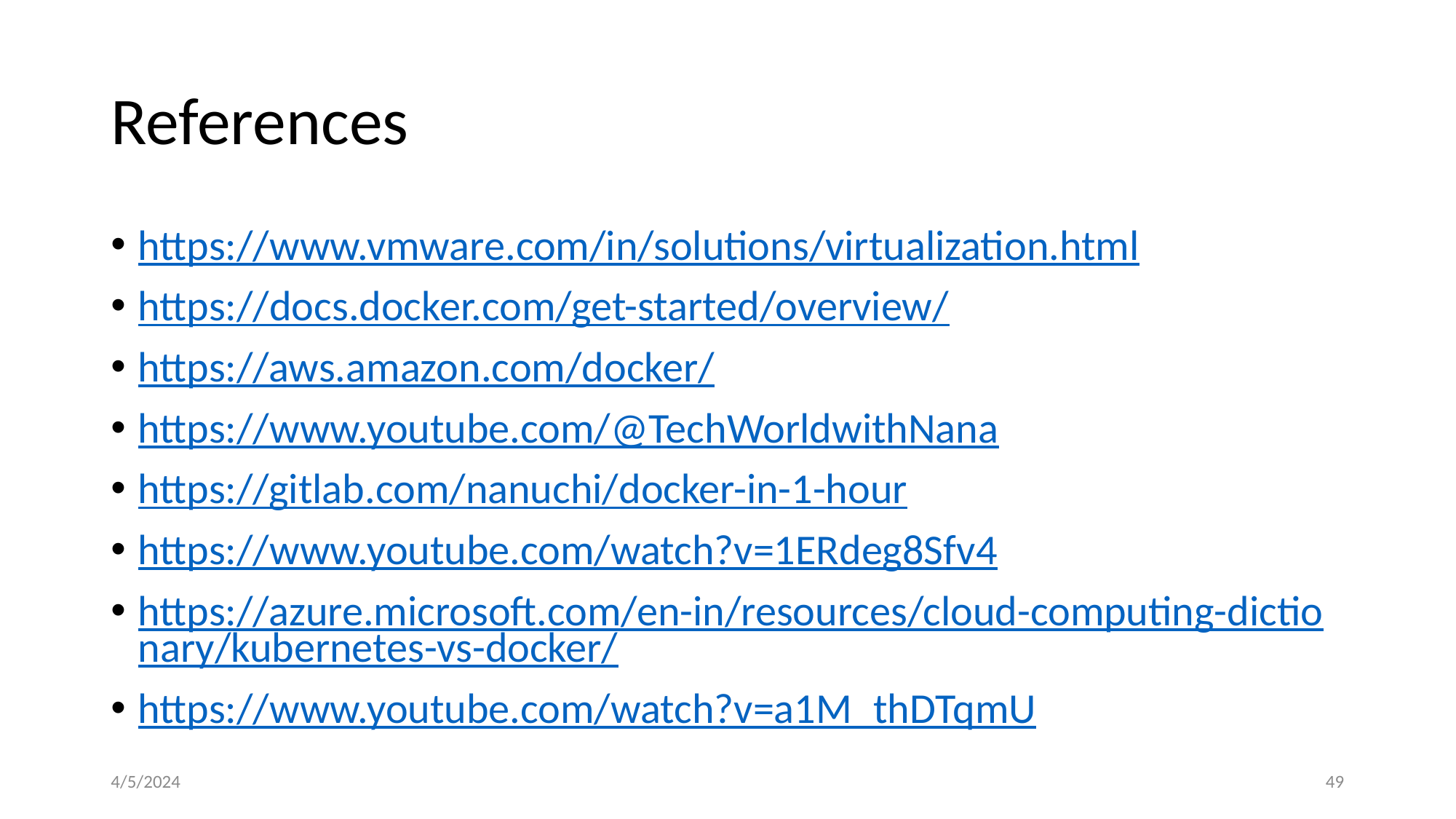

# References
https://www.vmware.com/in/solutions/virtualization.html
https://docs.docker.com/get-started/overview/
https://aws.amazon.com/docker/
https://www.youtube.com/@TechWorldwithNana
https://gitlab.com/nanuchi/docker-in-1-hour
https://www.youtube.com/watch?v=1ERdeg8Sfv4
https://azure.microsoft.com/en-in/resources/cloud-computing-dictionary/kubernetes-vs-docker/
https://www.youtube.com/watch?v=a1M_thDTqmU

4/5/2024
49